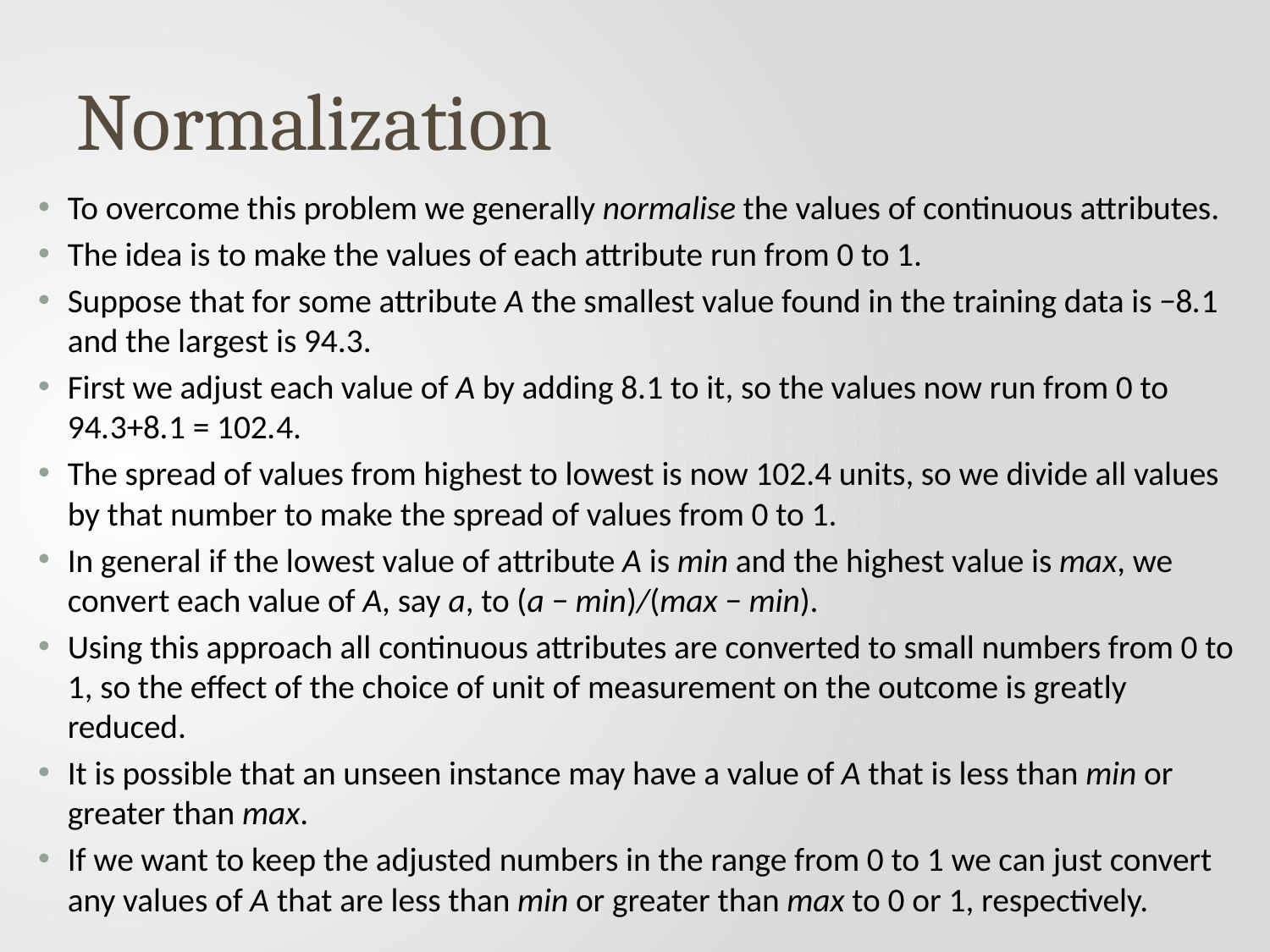

# Normalization
To overcome this problem we generally normalise the values of continuous attributes.
The idea is to make the values of each attribute run from 0 to 1.
Suppose that for some attribute A the smallest value found in the training data is −8.1 and the largest is 94.3.
First we adjust each value of A by adding 8.1 to it, so the values now run from 0 to 94.3+8.1 = 102.4.
The spread of values from highest to lowest is now 102.4 units, so we divide all values by that number to make the spread of values from 0 to 1.
In general if the lowest value of attribute A is min and the highest value is max, we convert each value of A, say a, to (a − min)/(max − min).
Using this approach all continuous attributes are converted to small numbers from 0 to 1, so the effect of the choice of unit of measurement on the outcome is greatly reduced.
It is possible that an unseen instance may have a value of A that is less than min or greater than max.
If we want to keep the adjusted numbers in the range from 0 to 1 we can just convert any values of A that are less than min or greater than max to 0 or 1, respectively.